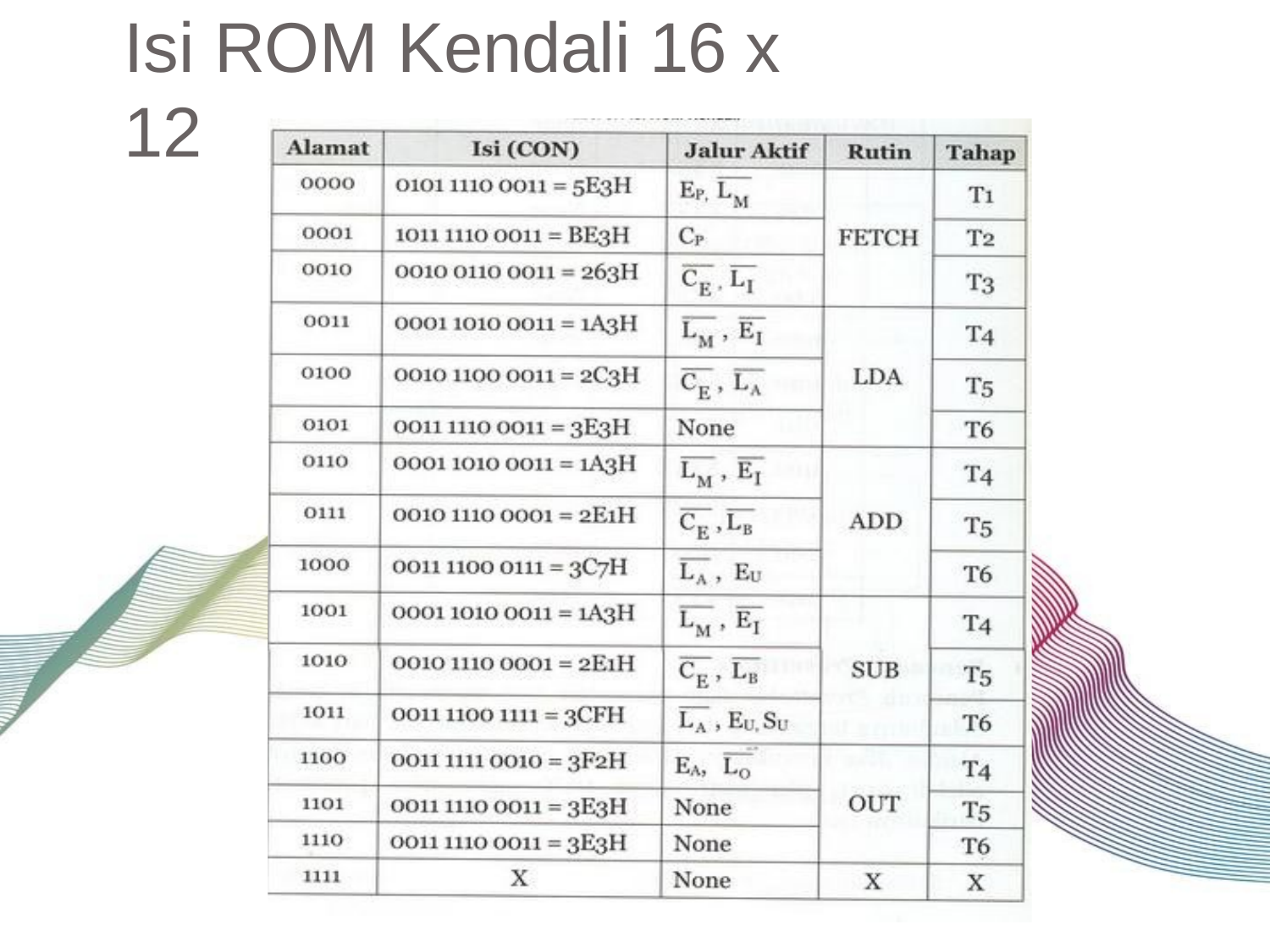

# Isi ROM Kendali 16 x 12